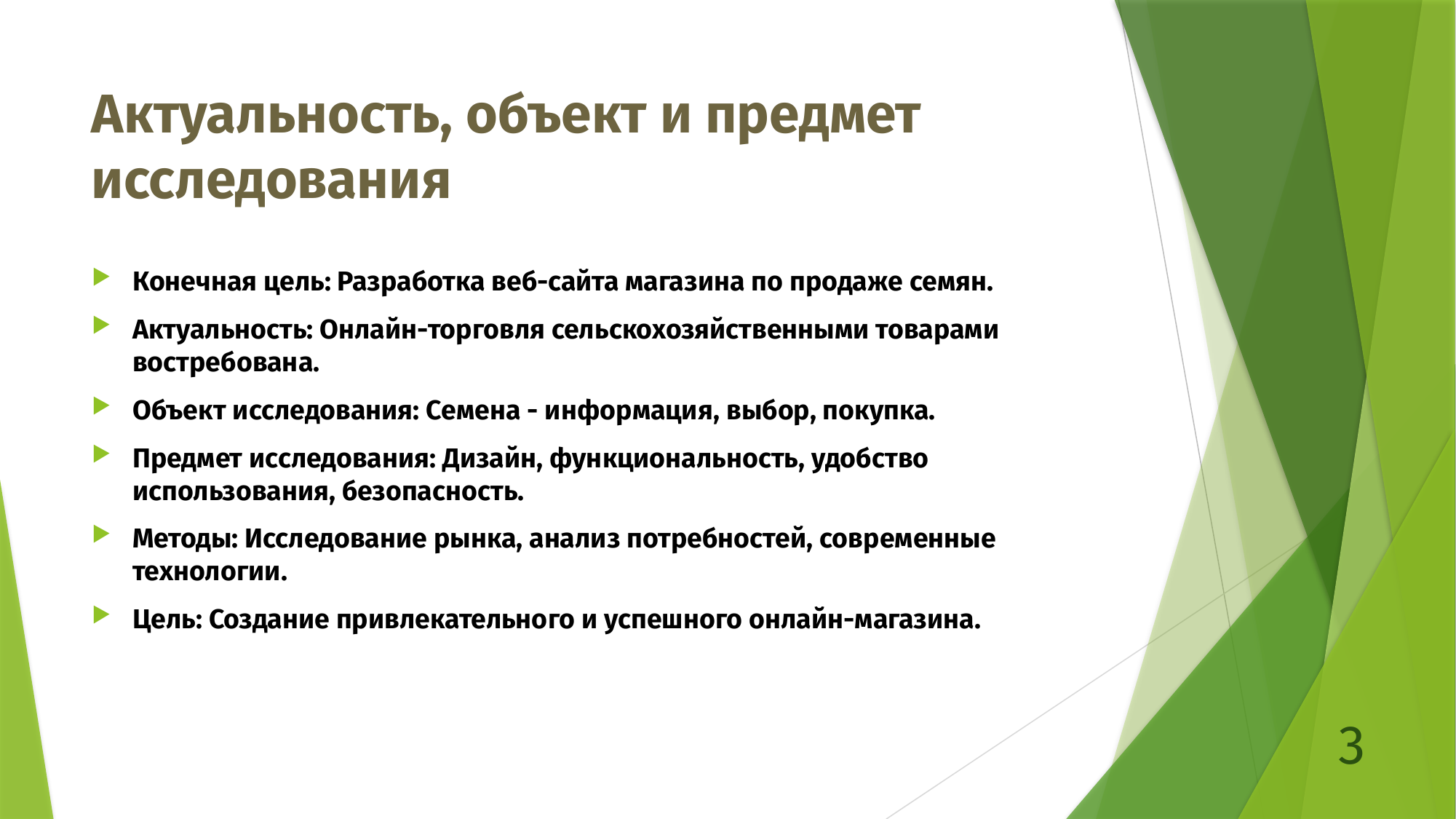

Актуальность, объект и предмет исследования
#
Конечная цель: Разработка веб-сайта магазина по продаже семян.
Актуальность: Онлайн-торговля сельскохозяйственными товарами востребована.
Объект исследования: Семена - информация, выбор, покупка.
Предмет исследования: Дизайн, функциональность, удобство использования, безопасность.
Методы: Исследование рынка, анализ потребностей, современные технологии.
Цель: Создание привлекательного и успешного онлайн-магазина.

3